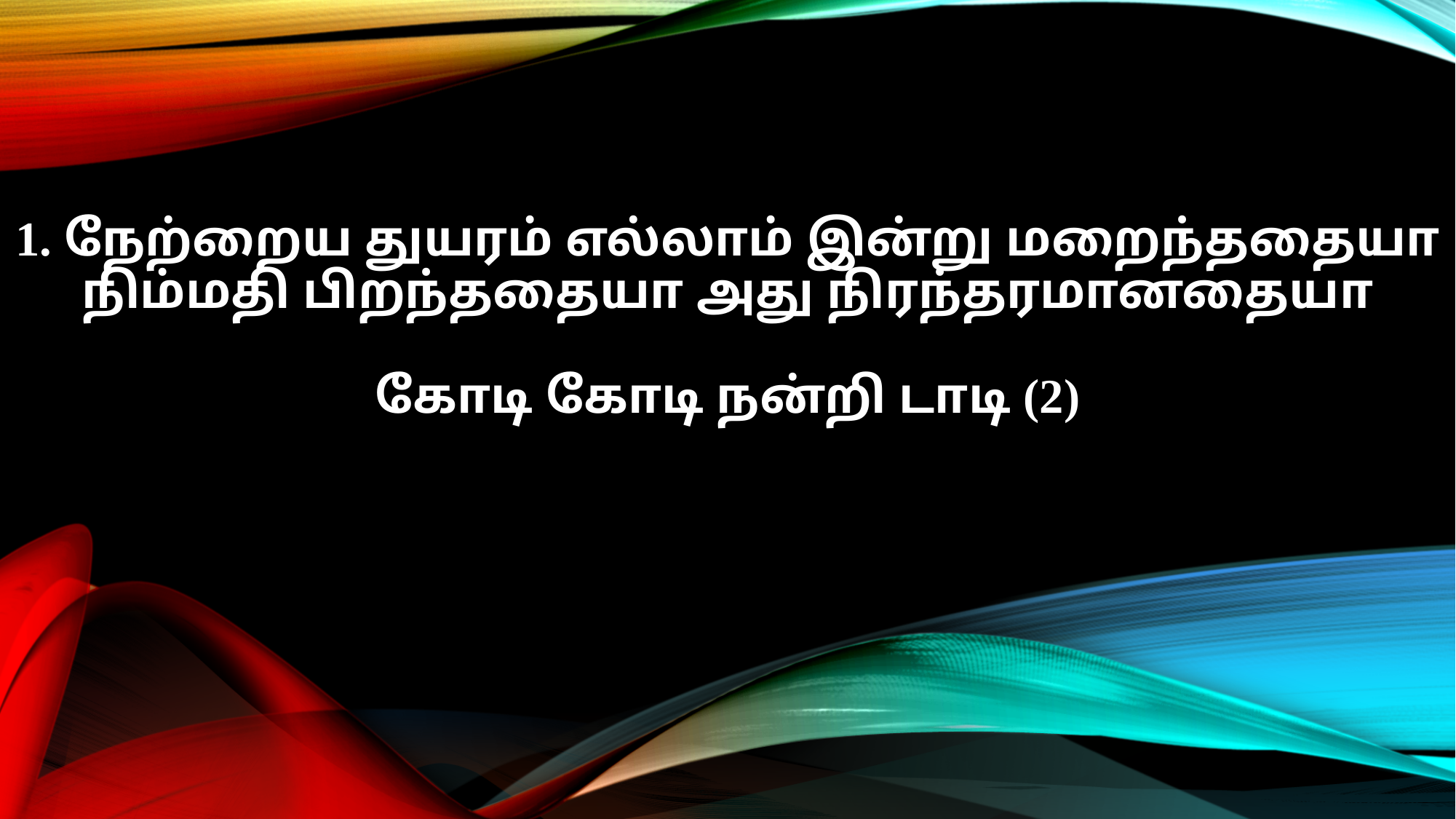

1. நேற்றைய துயரம் எல்லாம் இன்று மறைந்ததையா
நிம்மதி பிறந்ததையா அது நிரந்தரமானதையா
கோடி கோடி நன்றி டாடி (2)